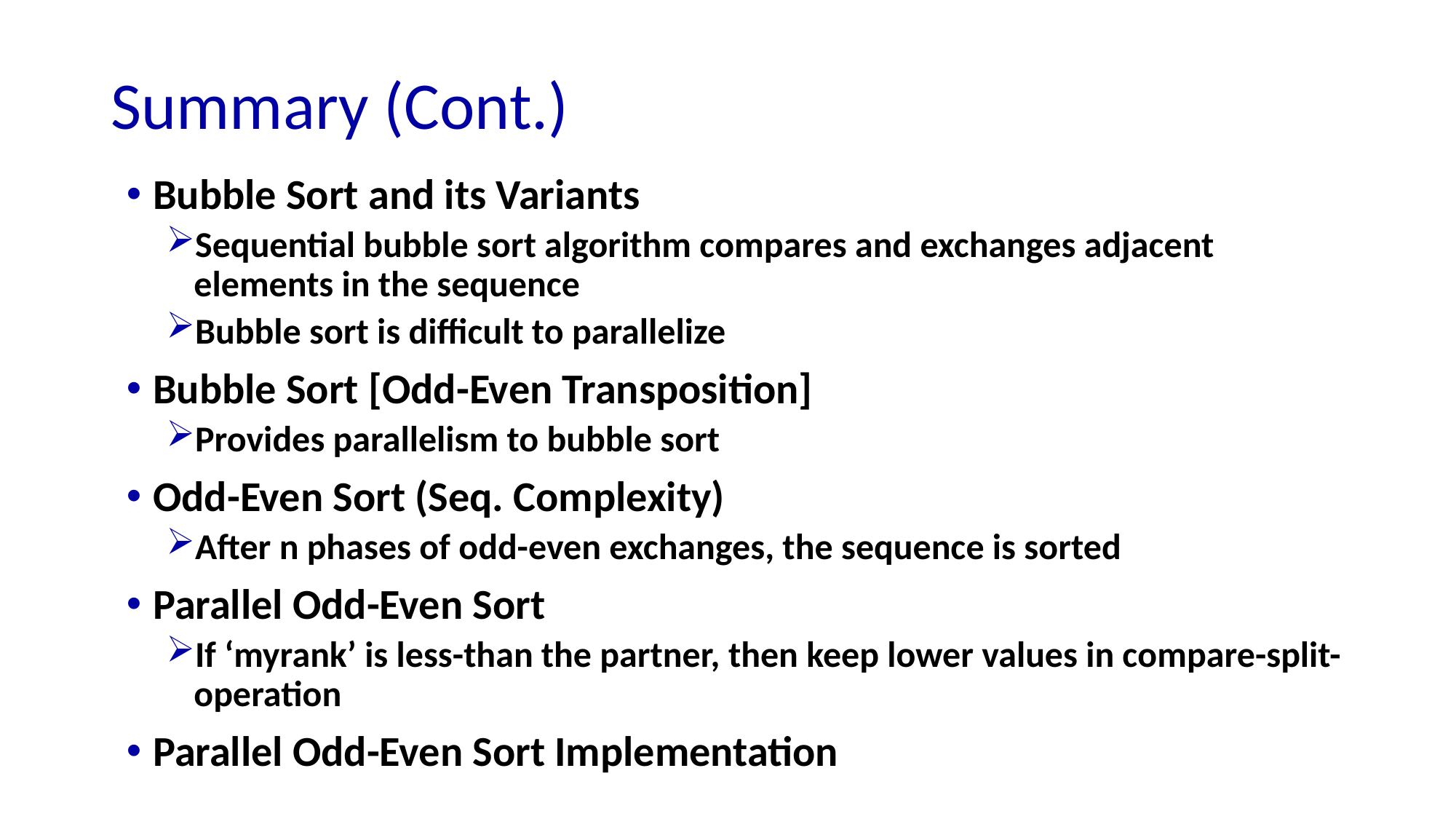

# Summary (Cont.)
Bubble Sort and its Variants
Sequential bubble sort algorithm compares and exchanges adjacent elements in the sequence
Bubble sort is difficult to parallelize
Bubble Sort [Odd-Even Transposition]
Provides parallelism to bubble sort
Odd-Even Sort (Seq. Complexity)
After n phases of odd-even exchanges, the sequence is sorted
Parallel Odd-Even Sort
If ‘myrank’ is less-than the partner, then keep lower values in compare-split-operation
Parallel Odd-Even Sort Implementation